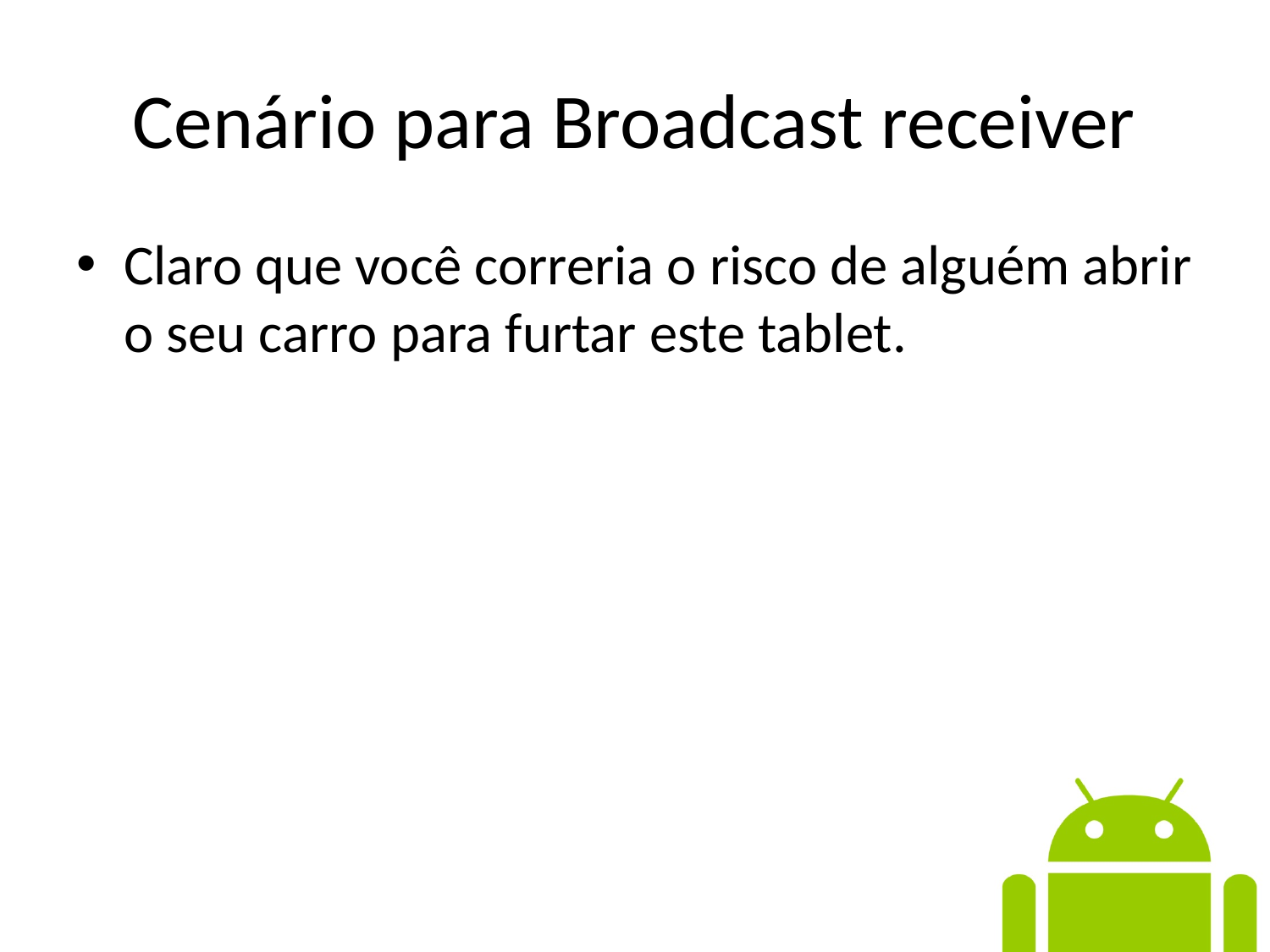

# Cenário para Broadcast receiver
Claro que você correria o risco de alguém abrir o seu carro para furtar este tablet.